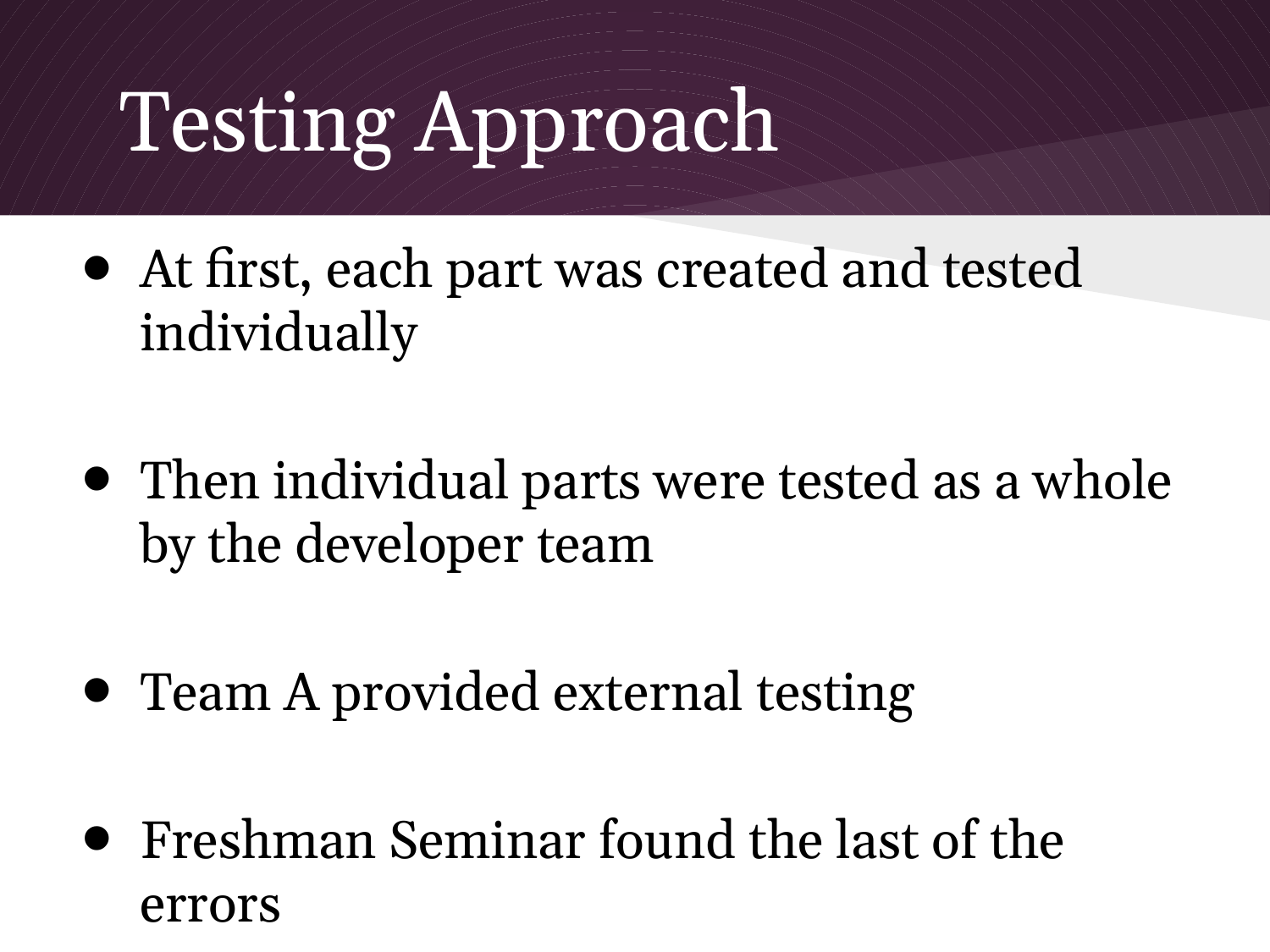

# Testing Approach
At first, each part was created and tested individually

Then individual parts were tested as a whole by the developer team

Team A provided external testing

Freshman Seminar found the last of the errors